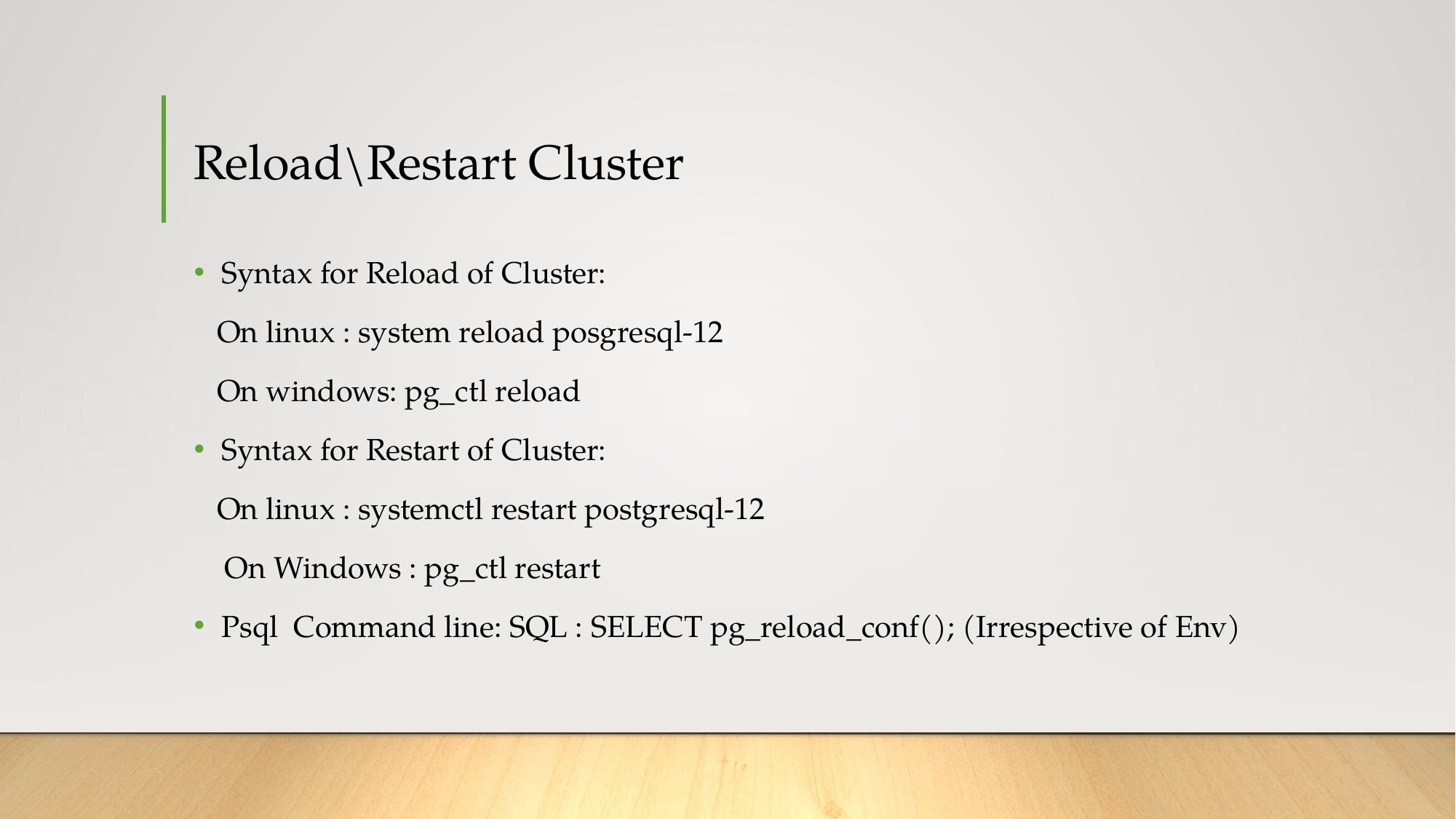

# Reload\Restart Cluster
Syntax for Reload of Cluster:
   On linux : system reload posgresql-12
   On windows: pg_ctl reload
Syntax for Restart of Cluster:
   On linux : systemctl restart postgresql-12
    On Windows : pg_ctl restart
Psql  Command line: SQL : SELECT pg_reload_conf(); (Irrespective of Env)